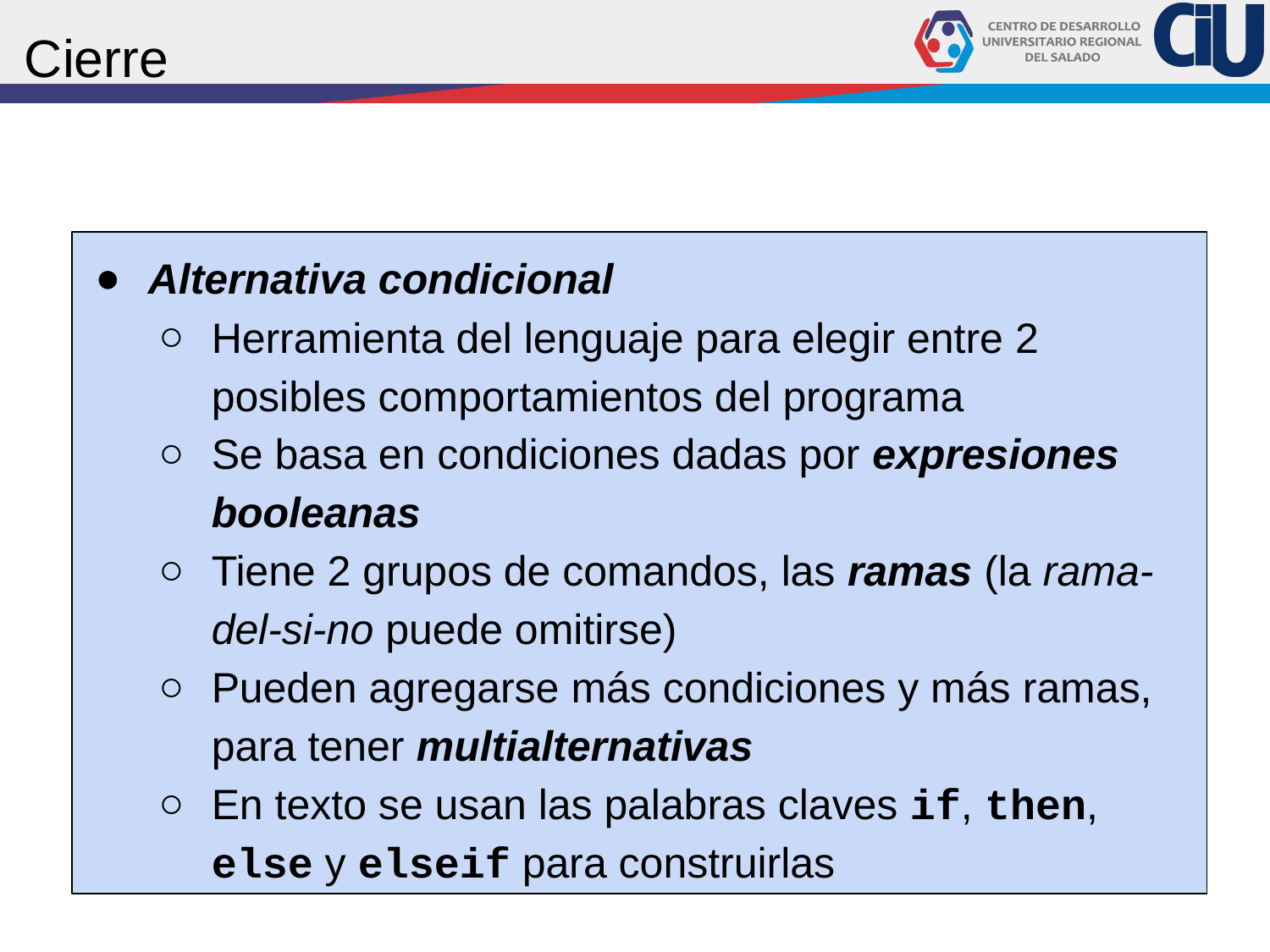

# Cierre
Alternativa condicional
Herramienta del lenguaje para elegir entre 2 posibles comportamientos del programa
Se basa en condiciones dadas por expresiones booleanas
Tiene 2 grupos de comandos, las ramas (la rama-del-si-no puede omitirse)
Pueden agregarse más condiciones y más ramas, para tener multialternativas
En texto se usan las palabras claves if, then, else y elseif para construirlas